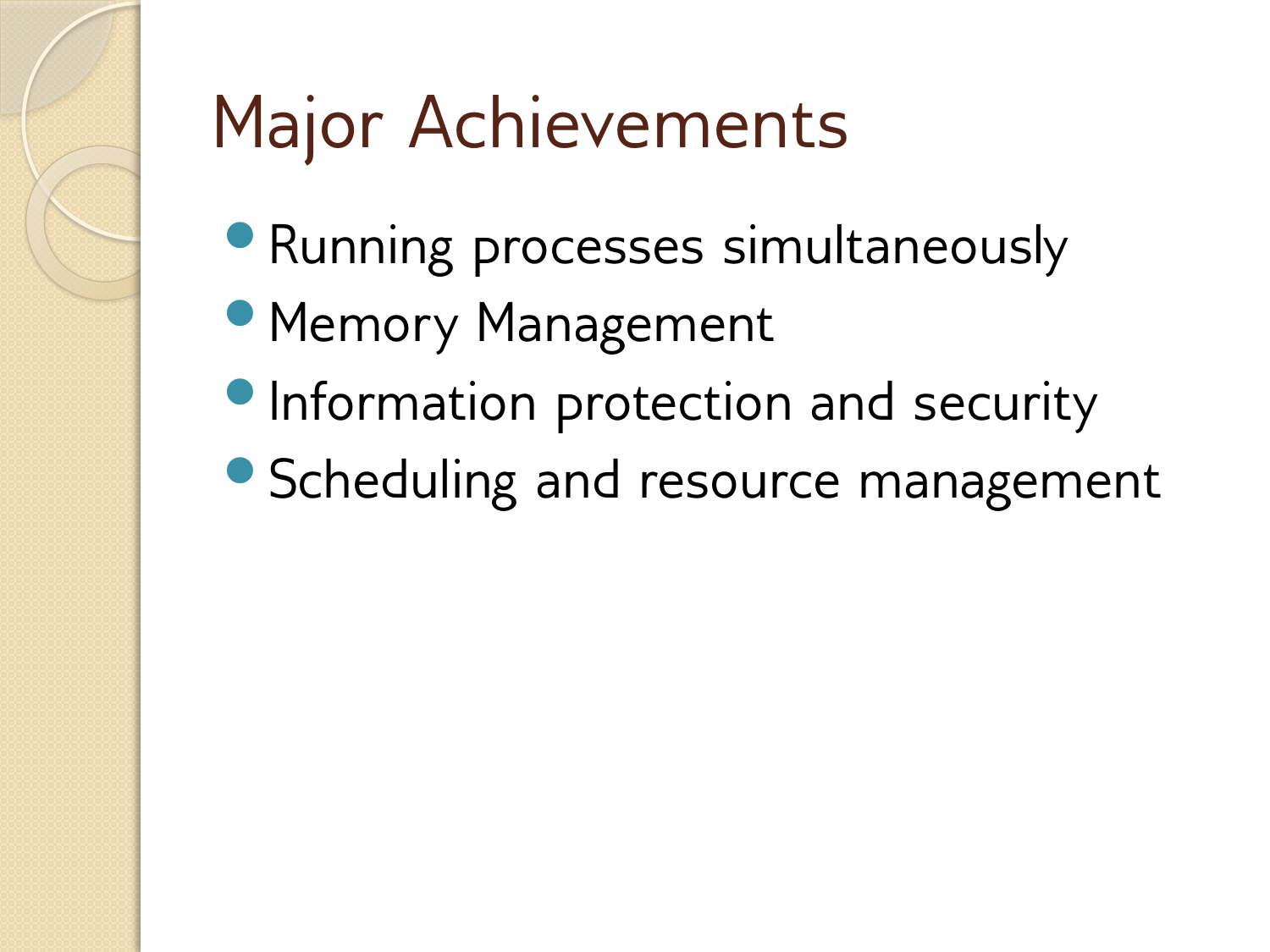

# Major Achievements
Running processes simultaneously
Memory Management
Information protection and security
Scheduling and resource management